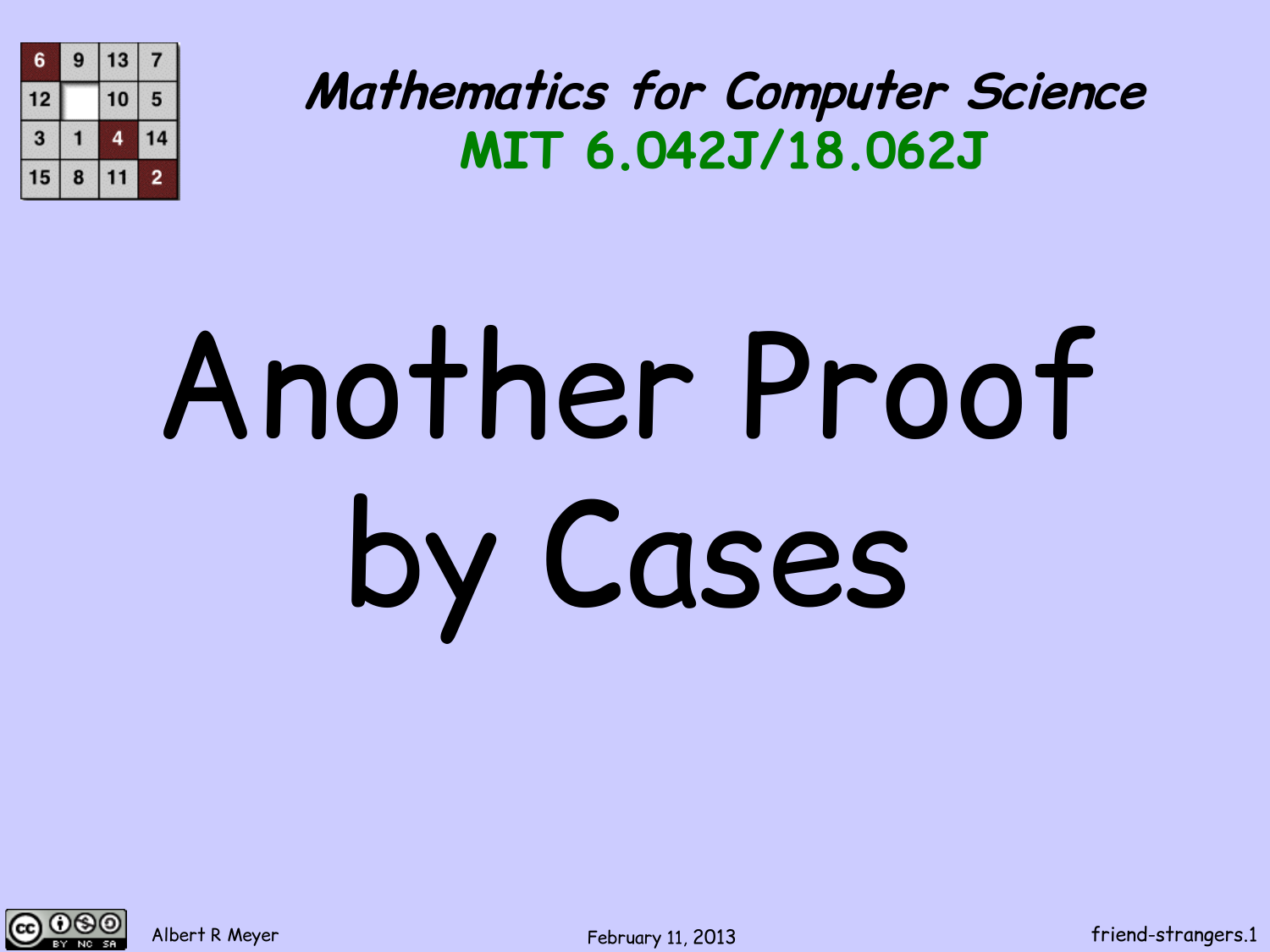

Mathematics for Computer Science
MIT 6.042J/18.062J
Another Proof by Cases
friend-strangers.1